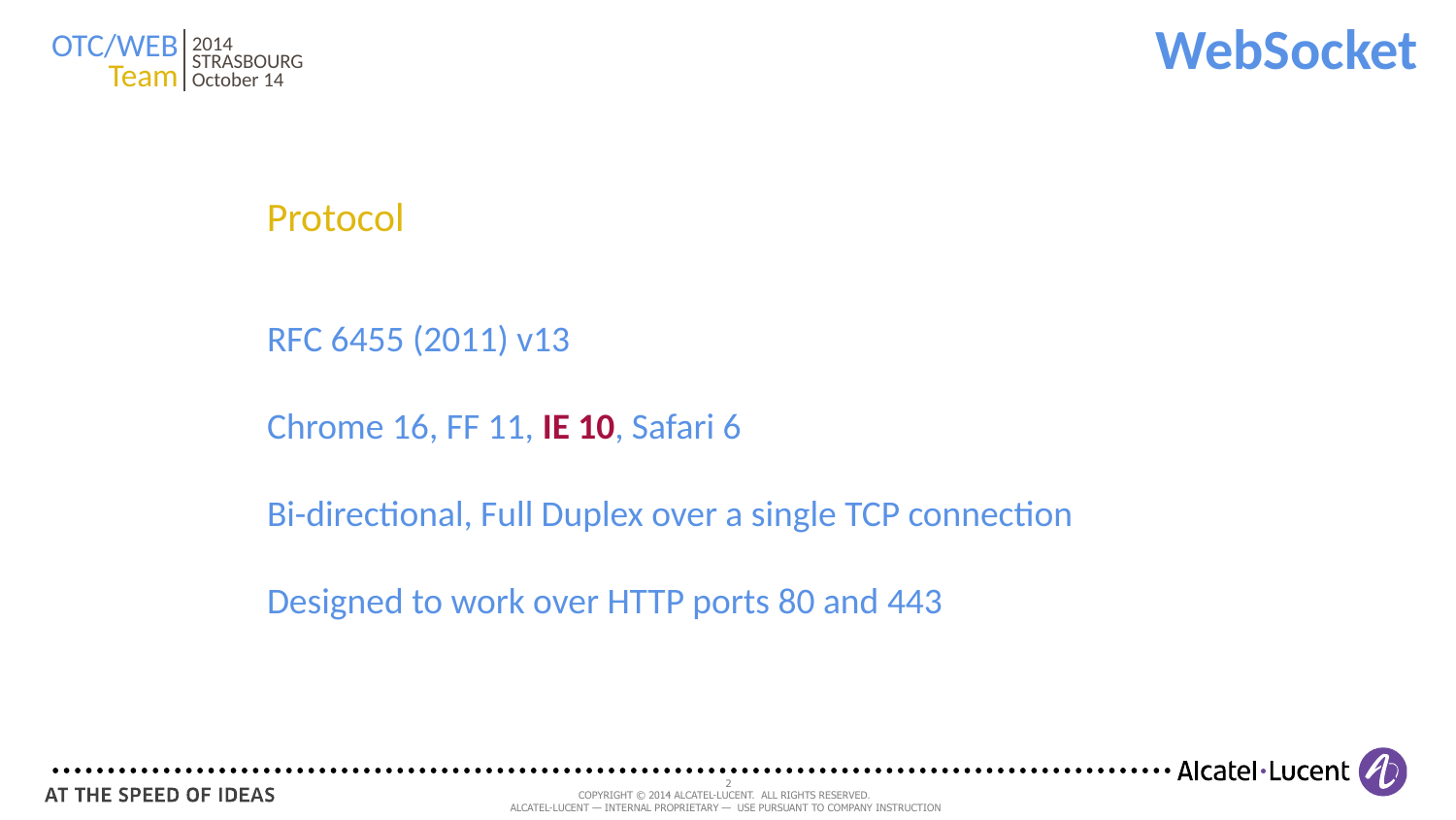

OTC/WEB
Team
2014
STRASBOURG
October 14
WebSocket
Protocol
RFC 6455 (2011) v13
Chrome 16, FF 11, IE 10, Safari 6
Bi-directional, Full Duplex over a single TCP connection
Designed to work over HTTP ports 80 and 443